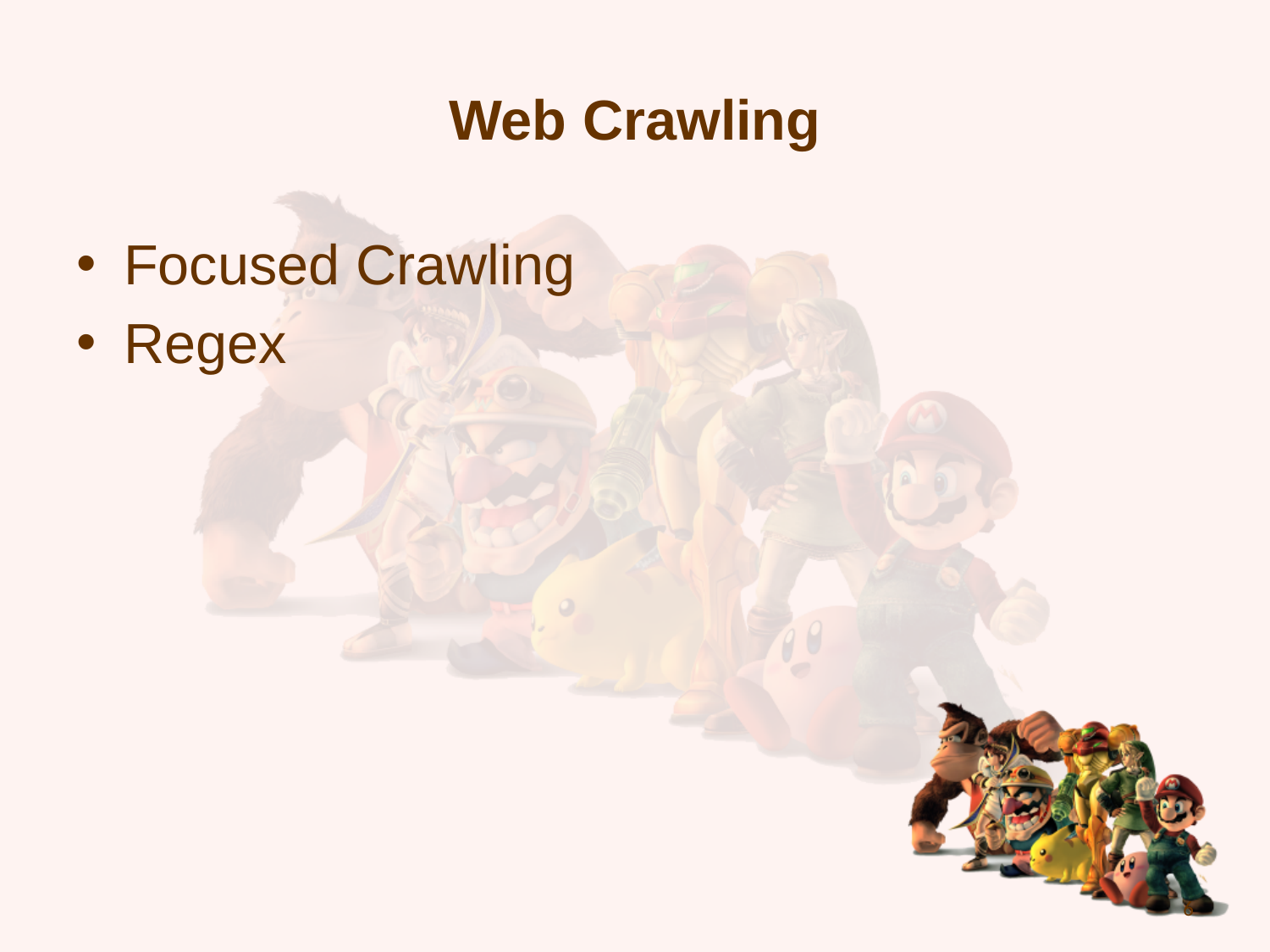

# Web Crawling
Focused Crawling
Regex
6